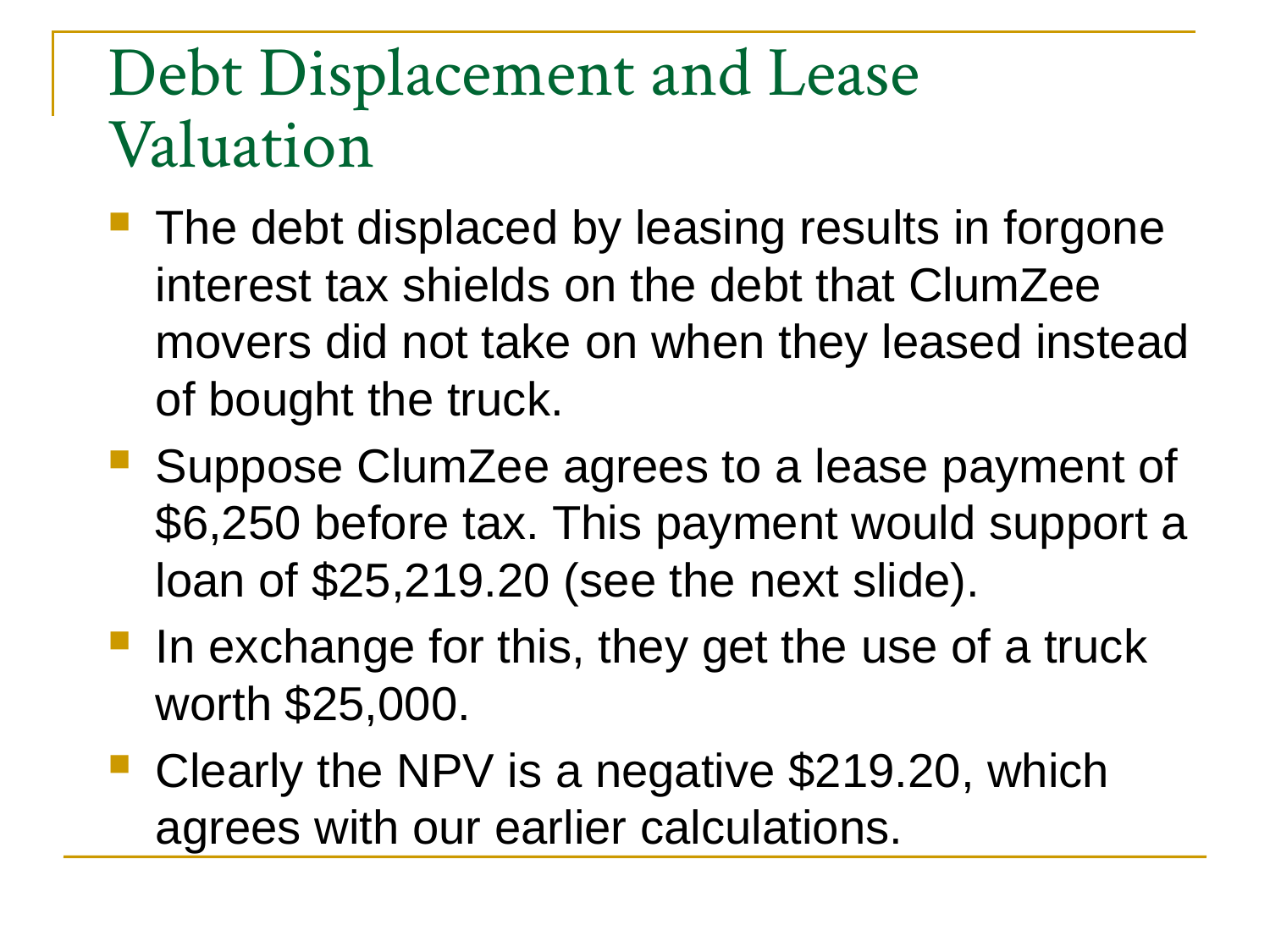

# Debt Displacement and Lease Valuation
The debt displaced by leasing results in forgone interest tax shields on the debt that ClumZee movers did not take on when they leased instead of bought the truck.
Suppose ClumZee agrees to a lease payment of $6,250 before tax. This payment would support a loan of $25,219.20 (see the next slide).
In exchange for this, they get the use of a truck worth $25,000.
Clearly the NPV is a negative $219.20, which agrees with our earlier calculations.